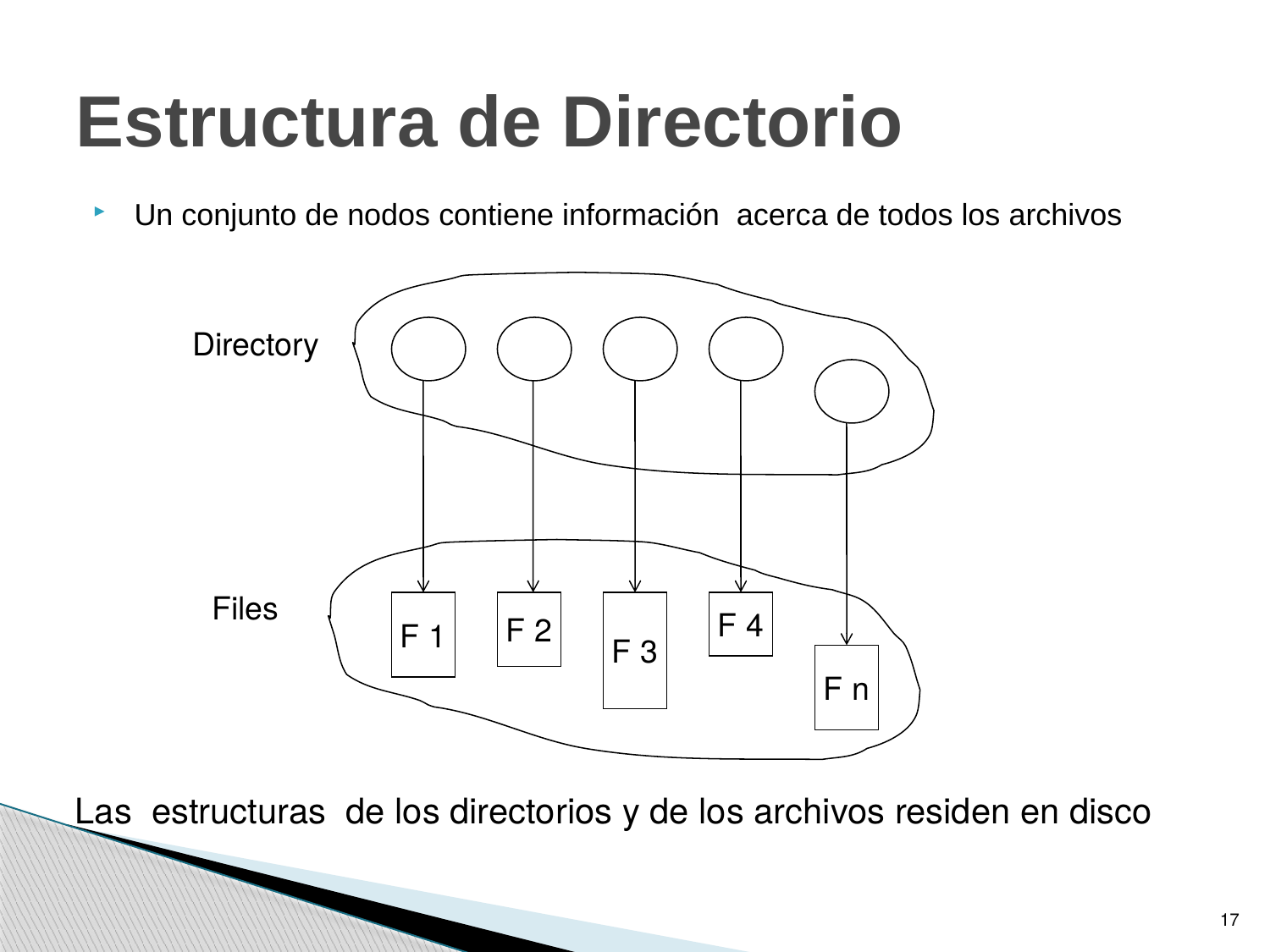

# Estructura de Directorio
Un conjunto de nodos contiene información  acerca de todos los archivos

Directory

Files
F 1
F 2
F 3
F 4
F n
Las  estructuras  de los directorios y de los archivos residen en disco
17